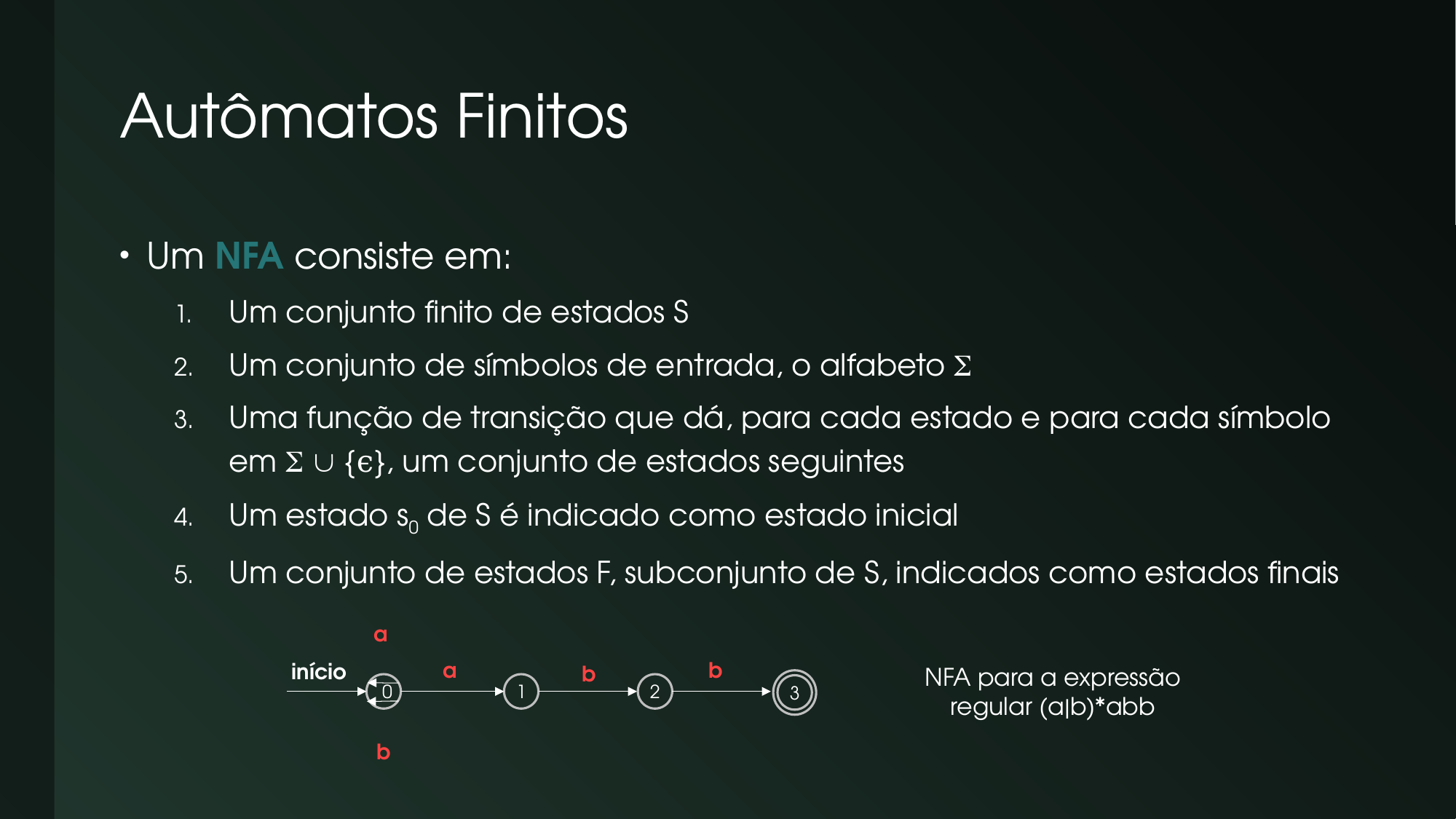

# Autômatos Finitos
Um NFA consiste em:
Um conjunto finito de estados S
Um conjunto de símbolos de entrada, o alfabeto Σ
Uma função de transição que dá, para cada estado e para cada símbolo em Σ ∪ {ϵ}, um conjunto de estados seguintes
Um estado s0 de S é indicado como estado inicial
Um conjunto de estados F, subconjunto de S, indicados como estados finais
a
a
b
início
b

3
0
1
2
b
NFA para a expressão regular (a|b)*abb